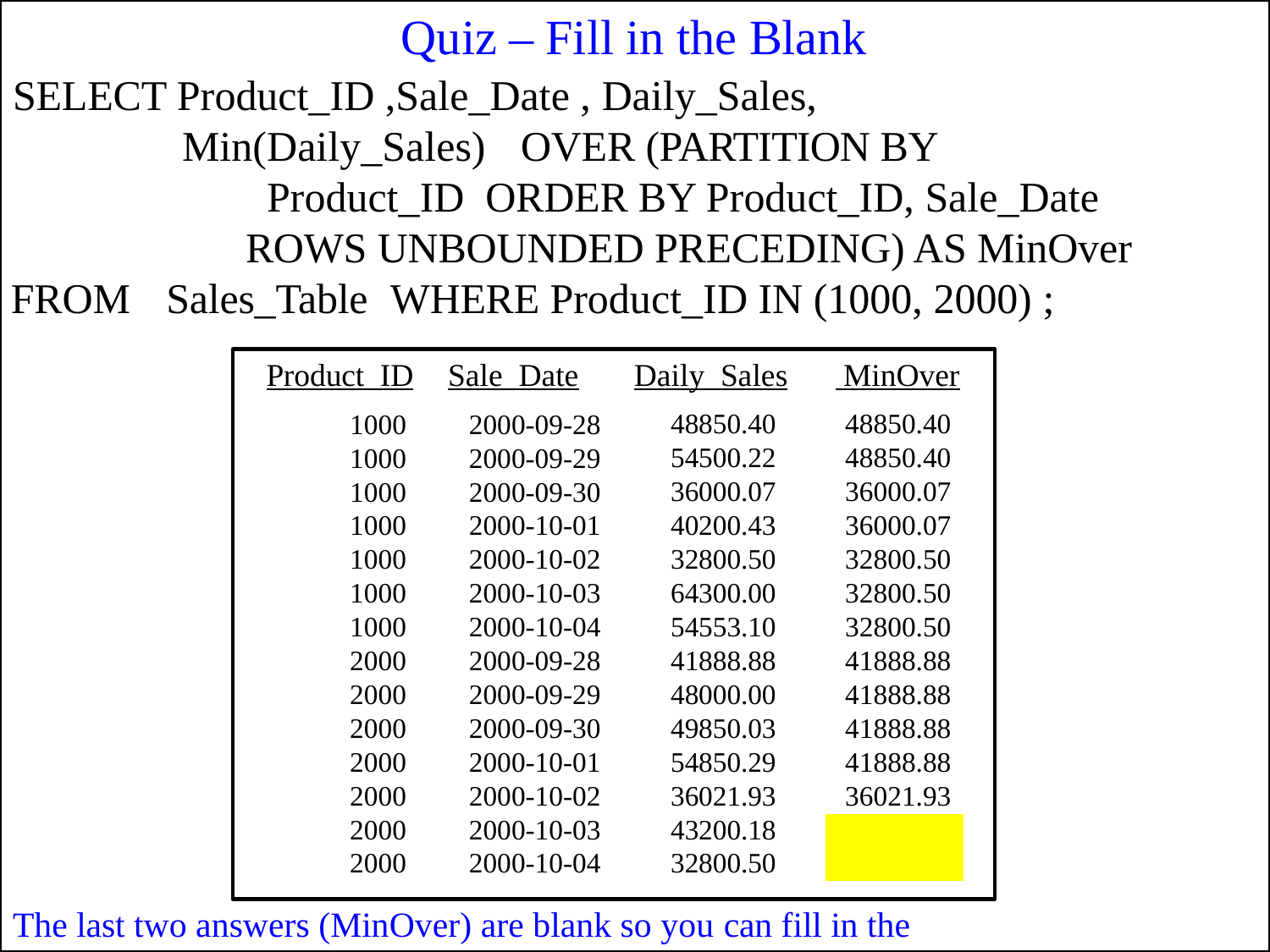

# Quiz – Fill in the Blank
SELECT Product_ID ,Sale_Date , Daily_Sales,
Min(Daily_Sales)	OVER (PARTITION BY Product_ID  ORDER BY Product_ID, Sale_Date
ROWS UNBOUNDED PRECEDING) AS MinOver
FROM	Sales_Table	WHERE Product_ID IN (1000, 2000) ;
Product_ID	Sale_Date		Daily_Sales	 MinOver

| 1000 | 2000-09-28 | 48850.40 | 48850.40 |
| --- | --- | --- | --- |
| 1000 | 2000-09-29 | 54500.22 | 48850.40 |
| 1000 | 2000-09-30 | 36000.07 | 36000.07 |
| 1000 | 2000-10-01 | 40200.43 | 36000.07 |
| 1000 | 2000-10-02 | 32800.50 | 32800.50 |
| 1000 | 2000-10-03 | 64300.00 | 32800.50 |
| 1000 | 2000-10-04 | 54553.10 | 32800.50 |
| 2000 | 2000-09-28 | 41888.88 | 41888.88 |
| 2000 | 2000-09-29 | 48000.00 | 41888.88 |
| 2000 | 2000-09-30 | 49850.03 | 41888.88 |
| 2000 | 2000-10-01 | 54850.29 | 41888.88 |
| 2000 | 2000-10-02 | 36021.93 | 36021.93 |
| 2000 | 2000-10-03 | 43200.18 |  |
| 2000 | 2000-10-04 | 32800.50 |  |
The last two answers (MinOver) are blank so you can fill in the blank.